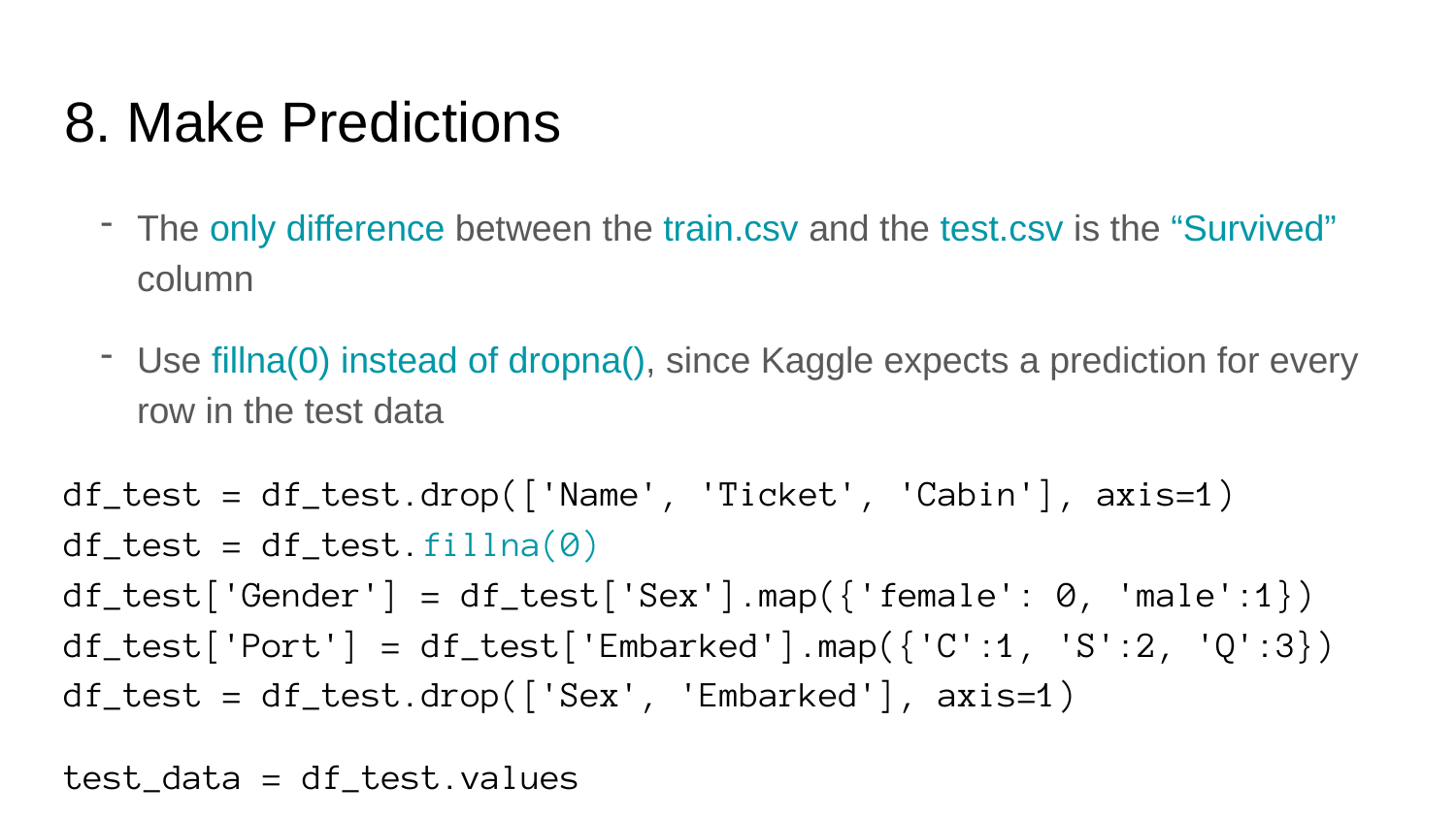

# 8. Make Predictions
The only difference between the train.csv and the test.csv is the “Survived” column
Use fillna(0) instead of dropna(), since Kaggle expects a prediction for every row in the test data
df_test = df_test.drop(['Name', 'Ticket', 'Cabin'], axis=1)
df_test = df_test.fillna(0)
df_test['Gender'] = df_test['Sex'].map({'female': 0, 'male':1})
df_test['Port'] = df_test['Embarked'].map({'C':1, 'S':2, 'Q':3})
df_test = df_test.drop(['Sex', 'Embarked'], axis=1)
test_data = df_test.values